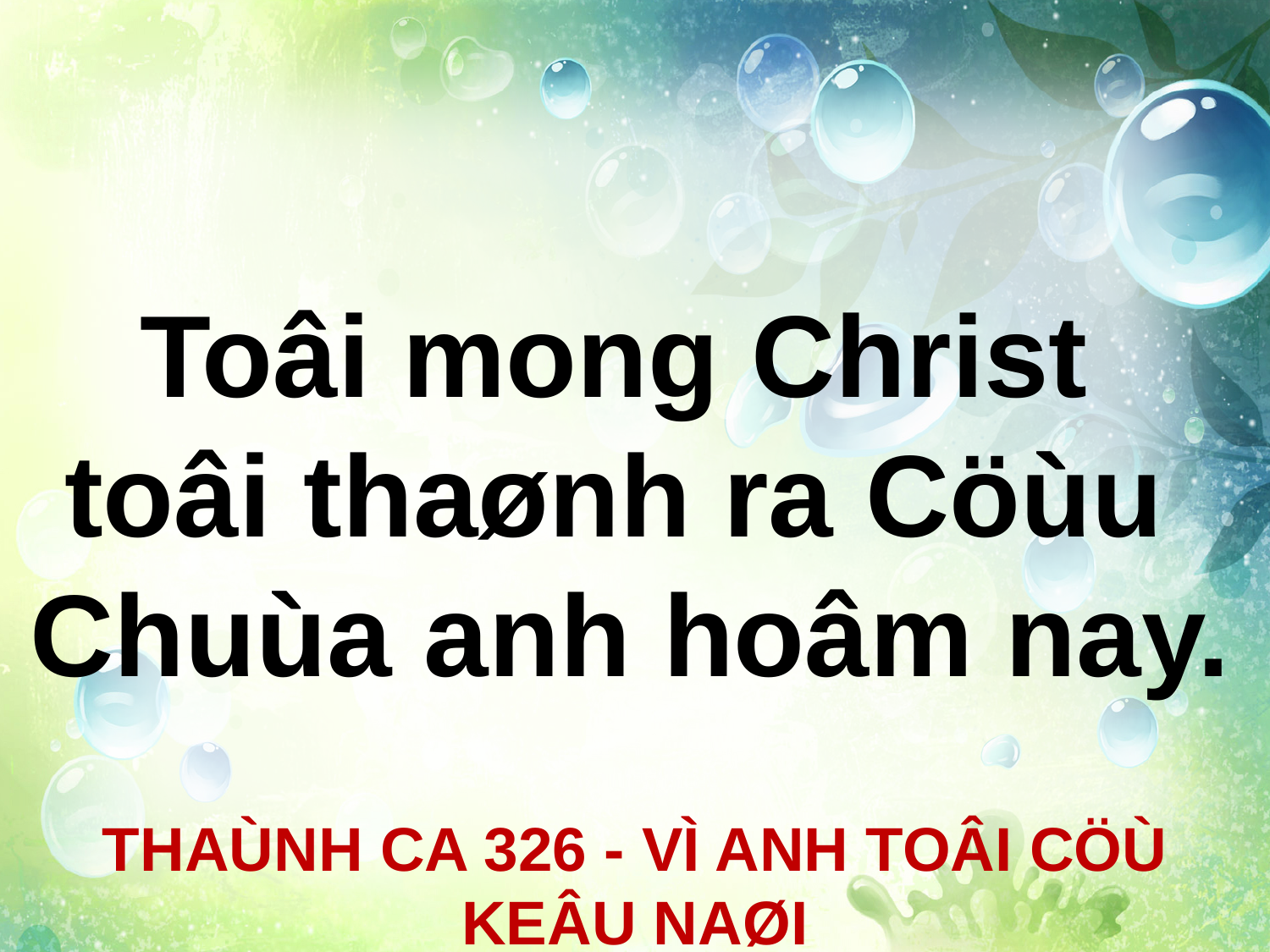

Toâi mong Christ
toâi thaønh ra Cöùu
Chuùa anh hoâm nay.
THAÙNH CA 326 - VÌ ANH TOÂI CÖÙ KEÂU NAØI